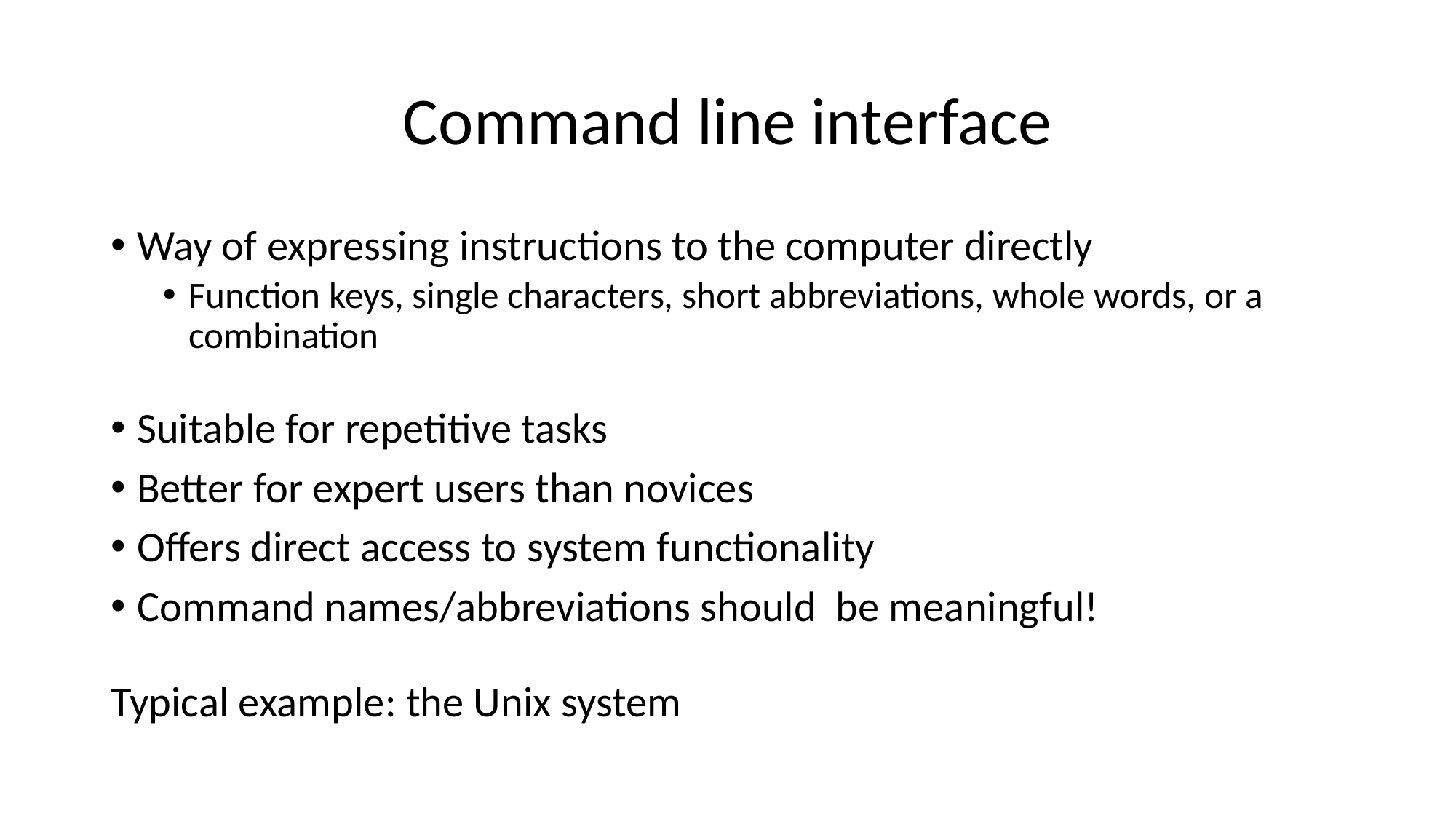

# Command line interface
Way of expressing instructions to the computer directly
Function keys, single characters, short abbreviations, whole words, or a combination

Suitable for repetitive tasks
Better for expert users than novices
Offers direct access to system functionality
Command names/abbreviations should  be meaningful!

Typical example: the Unix system